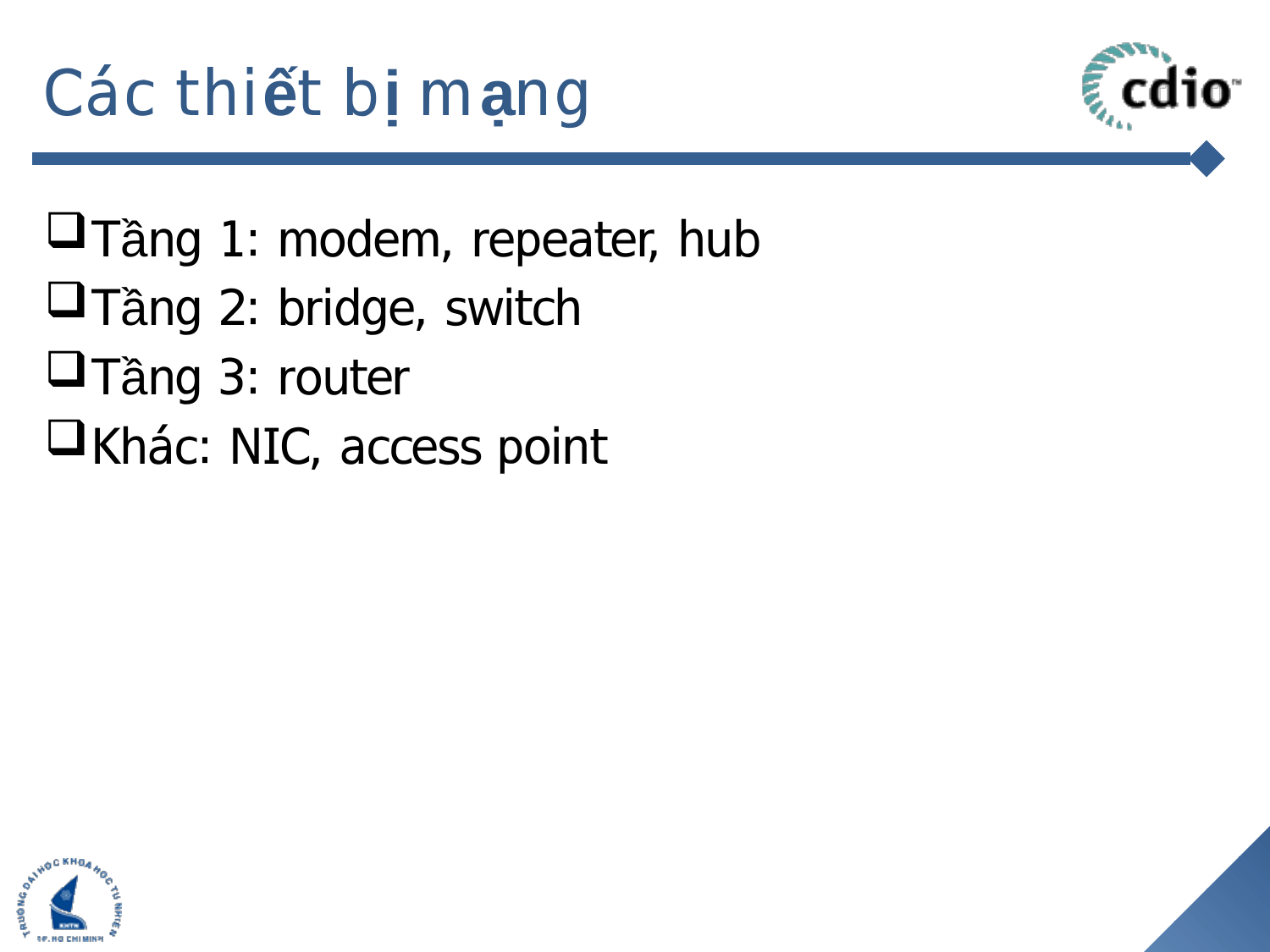

# Các thiết bị mạng
Tầng 1: modem, repeater, hub
Tầng 2: bridge, switch
Tầng 3: router
Khác: NIC, access point